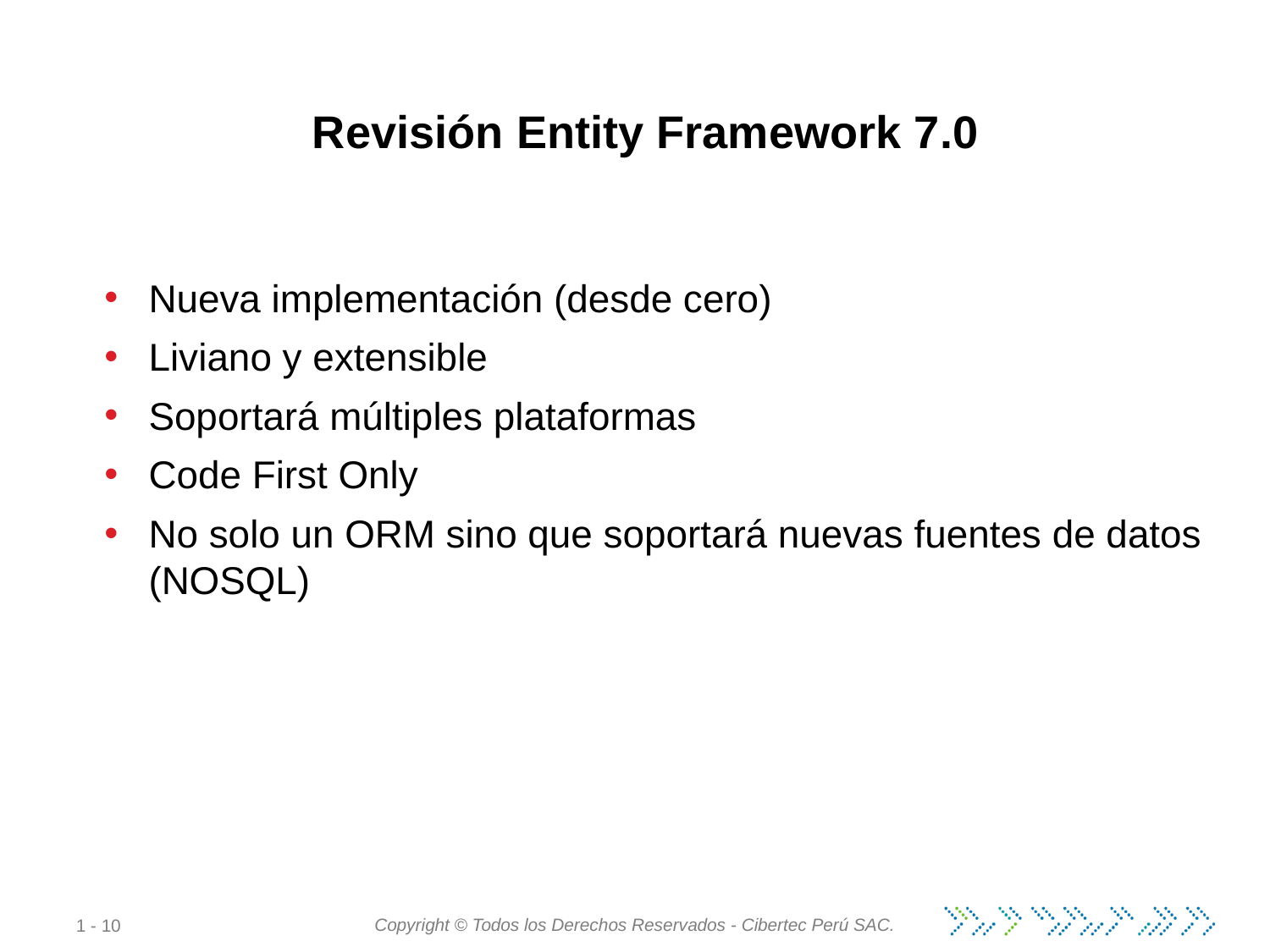

# Revisión Entity Framework 7.0
Nueva implementación (desde cero)
Liviano y extensible
Soportará múltiples plataformas
Code First Only
No solo un ORM sino que soportará nuevas fuentes de datos (NOSQL)